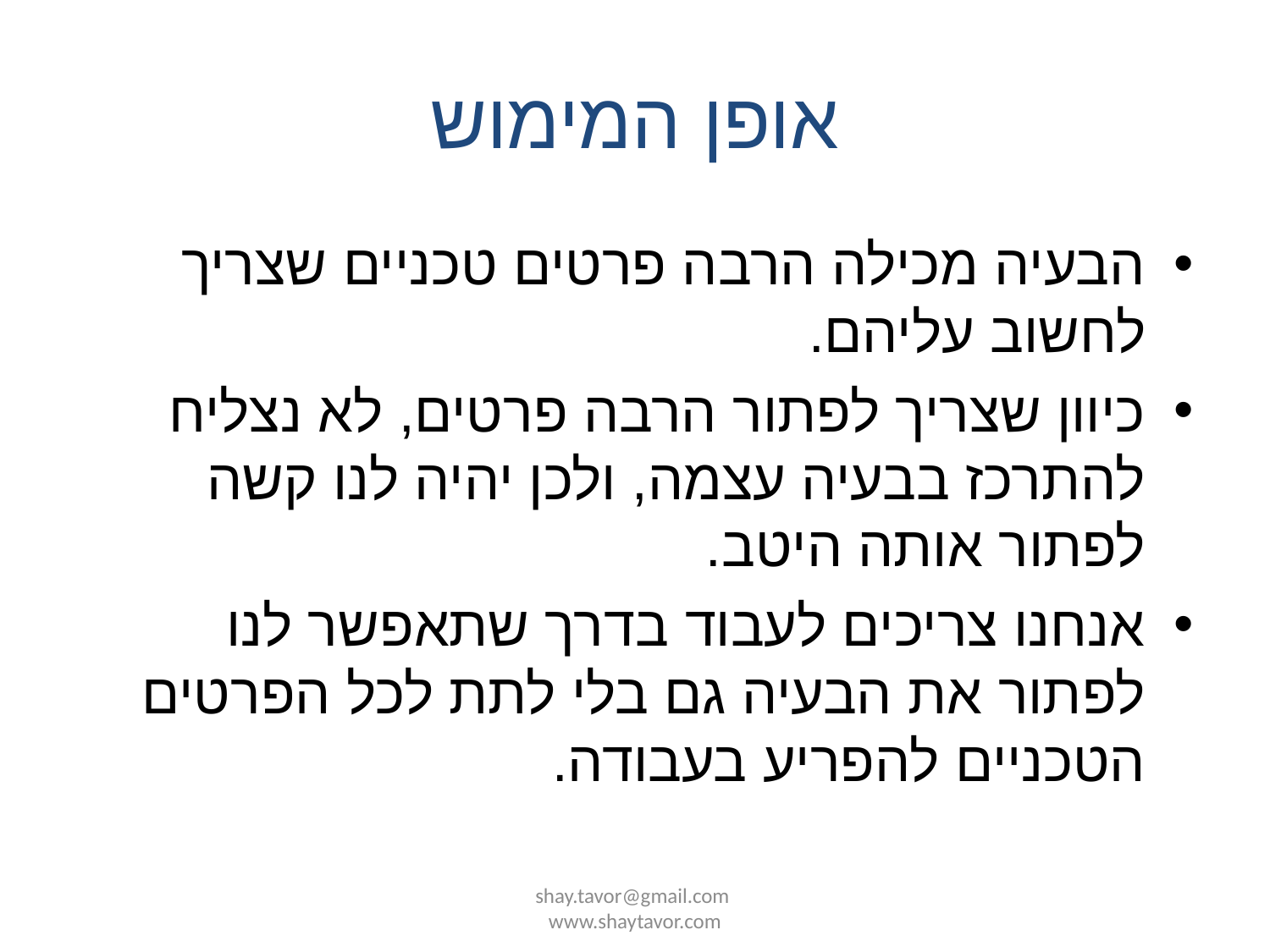

# אופן המימוש
הבעיה מכילה הרבה פרטים טכניים שצריך לחשוב עליהם.
כיוון שצריך לפתור הרבה פרטים, לא נצליח להתרכז בבעיה עצמה, ולכן יהיה לנו קשה לפתור אותה היטב.
אנחנו צריכים לעבוד בדרך שתאפשר לנו לפתור את הבעיה גם בלי לתת לכל הפרטים הטכניים להפריע בעבודה.
shay.tavor@gmail.com  www.shaytavor.com